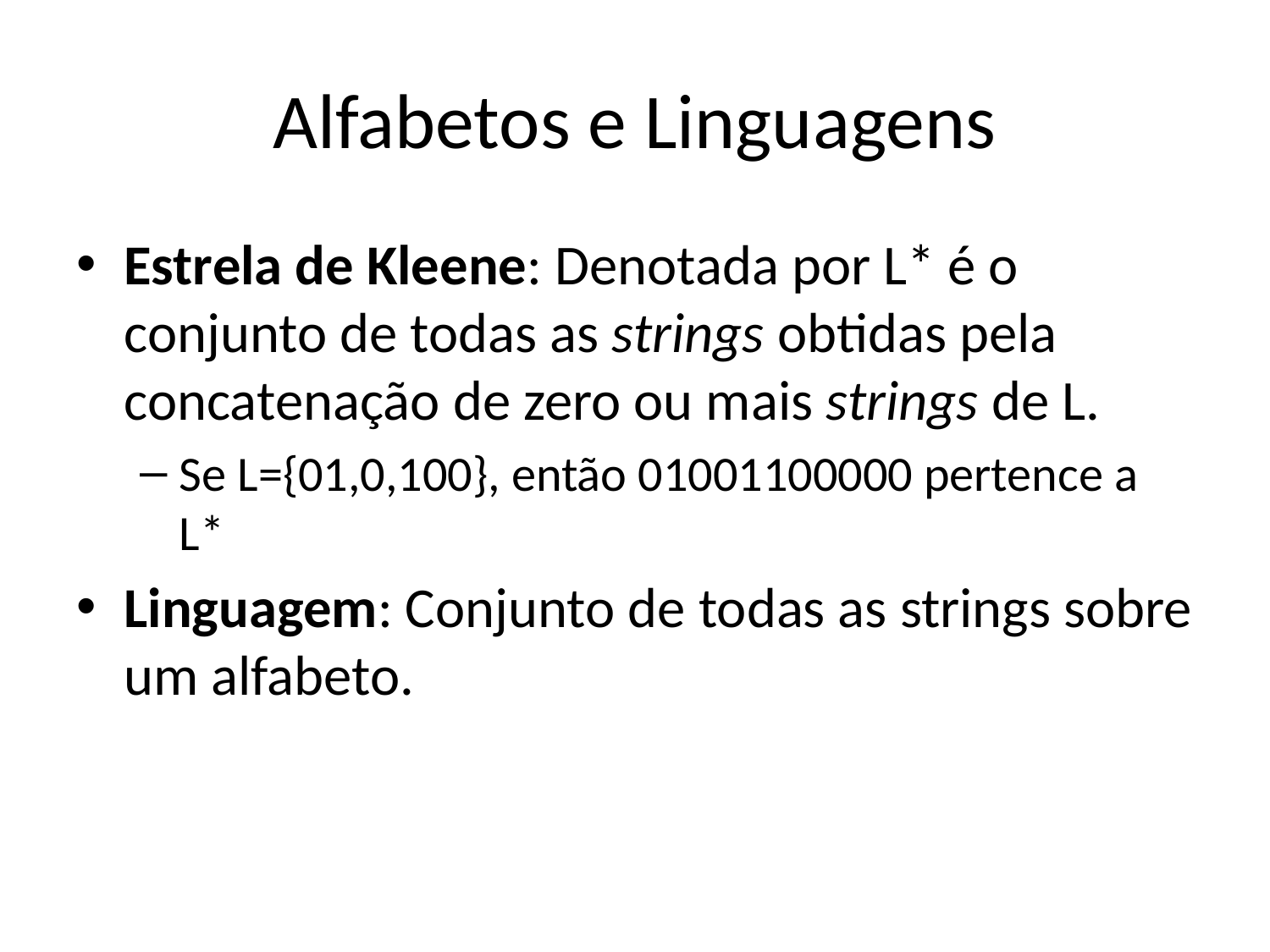

# Alfabetos e Linguagens
Estrela de Kleene: Denotada por L* é o conjunto de todas as strings obtidas pela concatenação de zero ou mais strings de L.
Se L={01,0,100}, então 01001100000 pertence a L*
Linguagem: Conjunto de todas as strings sobre um alfabeto.